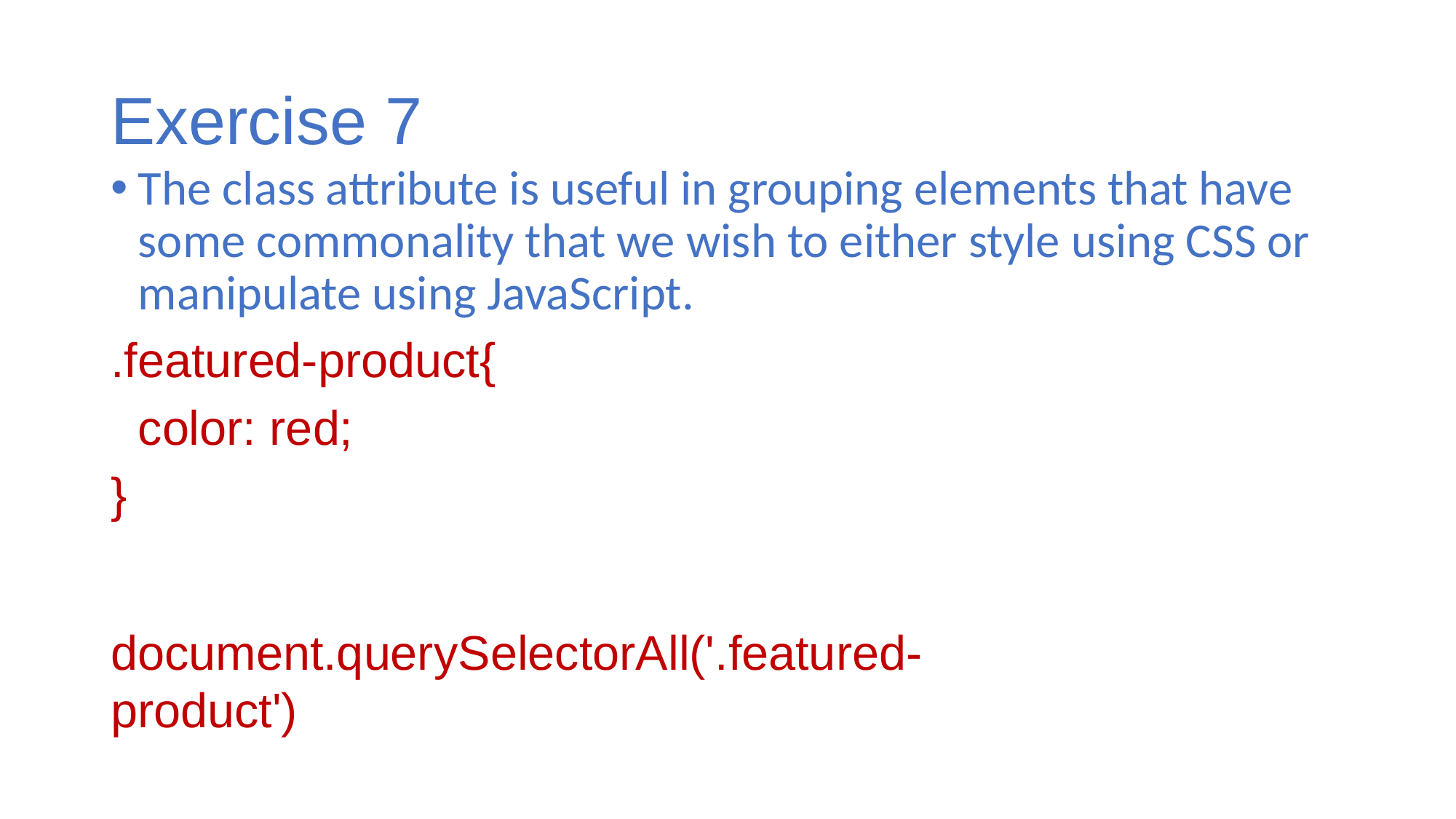

# Exercise 7
The class attribute is useful in grouping elements that have some commonality that we wish to either style using CSS or manipulate using JavaScript.
.featured-product{
  color: red;
}
document.querySelectorAll('.featured-product')